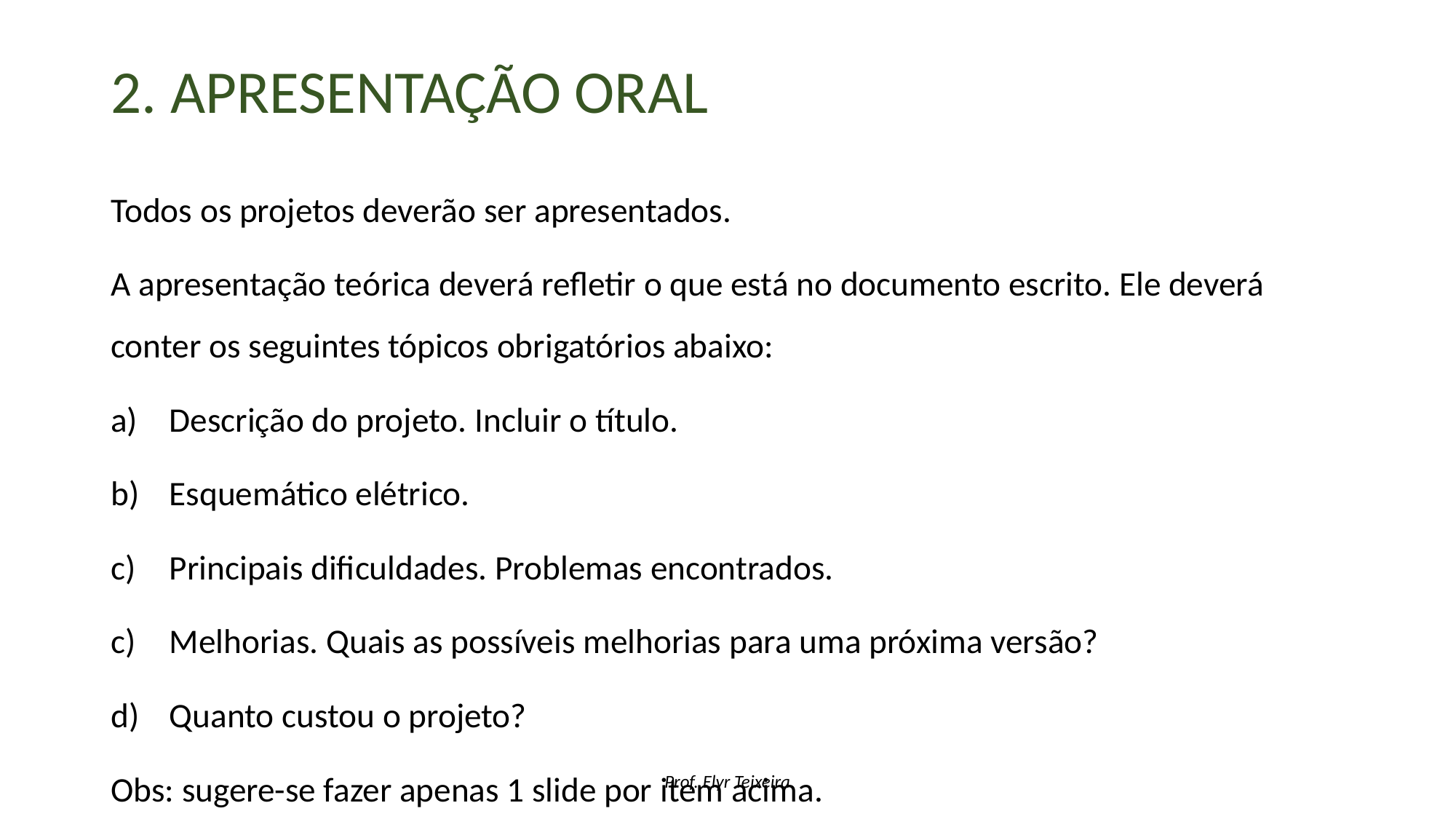

# 2. Apresentação oral
Todos os projetos deverão ser apresentados.
A apresentação teórica deverá refletir o que está no documento escrito. Ele deverá conter os seguintes tópicos obrigatórios abaixo:
Descrição do projeto. Incluir o título.
Esquemático elétrico.
Principais dificuldades. Problemas encontrados.
Melhorias. Quais as possíveis melhorias para uma próxima versão?
Quanto custou o projeto?
Obs: sugere-se fazer apenas 1 slide por item acima.